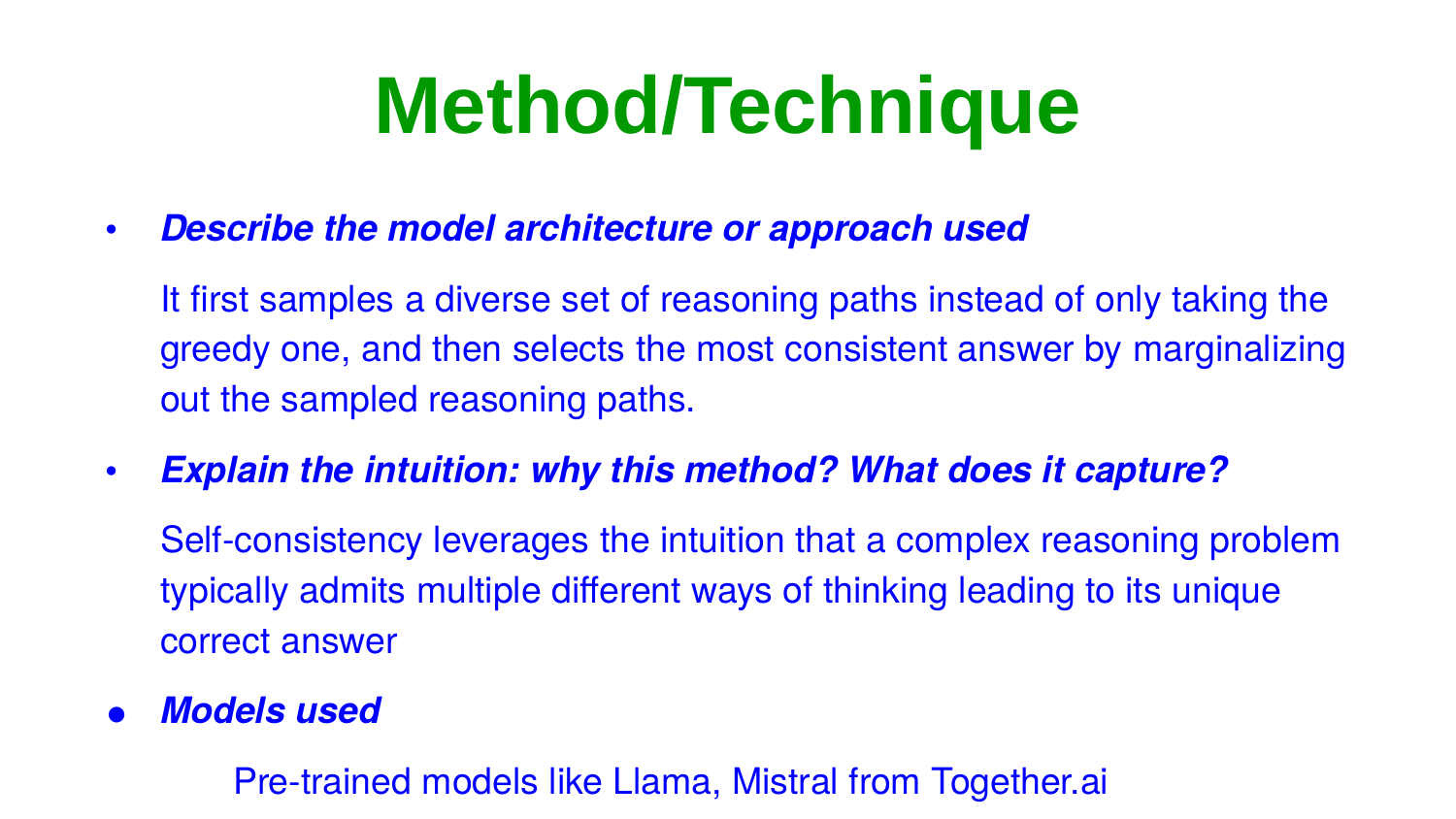

# Method/Technique
Describe the model architecture or approach used
It first samples a diverse set of reasoning paths instead of only taking the greedy one, and then selects the most consistent answer by marginalizing out the sampled reasoning paths.
Explain the intuition: why this method? What does it capture?
Self-consistency leverages the intuition that a complex reasoning problem typically admits multiple different ways of thinking leading to its unique correct answer
Models used
	Pre-trained models like Llama, Mistral from Together.ai